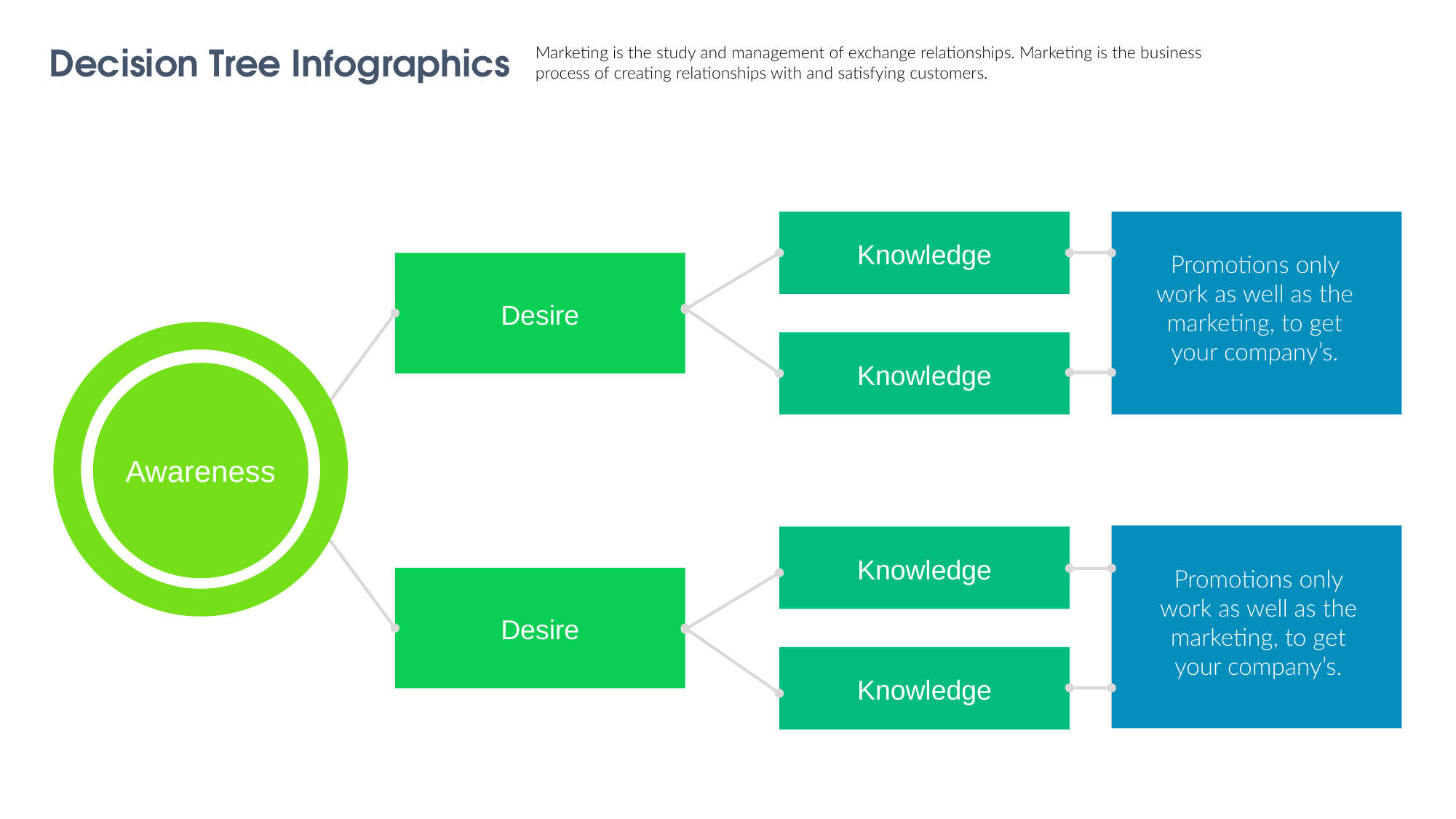

Decision Tree Infographics
Marketing is the study and management of exchange relationships. Marketing is the business process of creating relationships with and satisfying customers.

Knowledge
Promotions only work as well as the marketing, to get your company’s.

Desire

Knowledge

Awareness

Knowledge
Promotions only work as well as the marketing, to get your company’s.

Desire

Knowledge